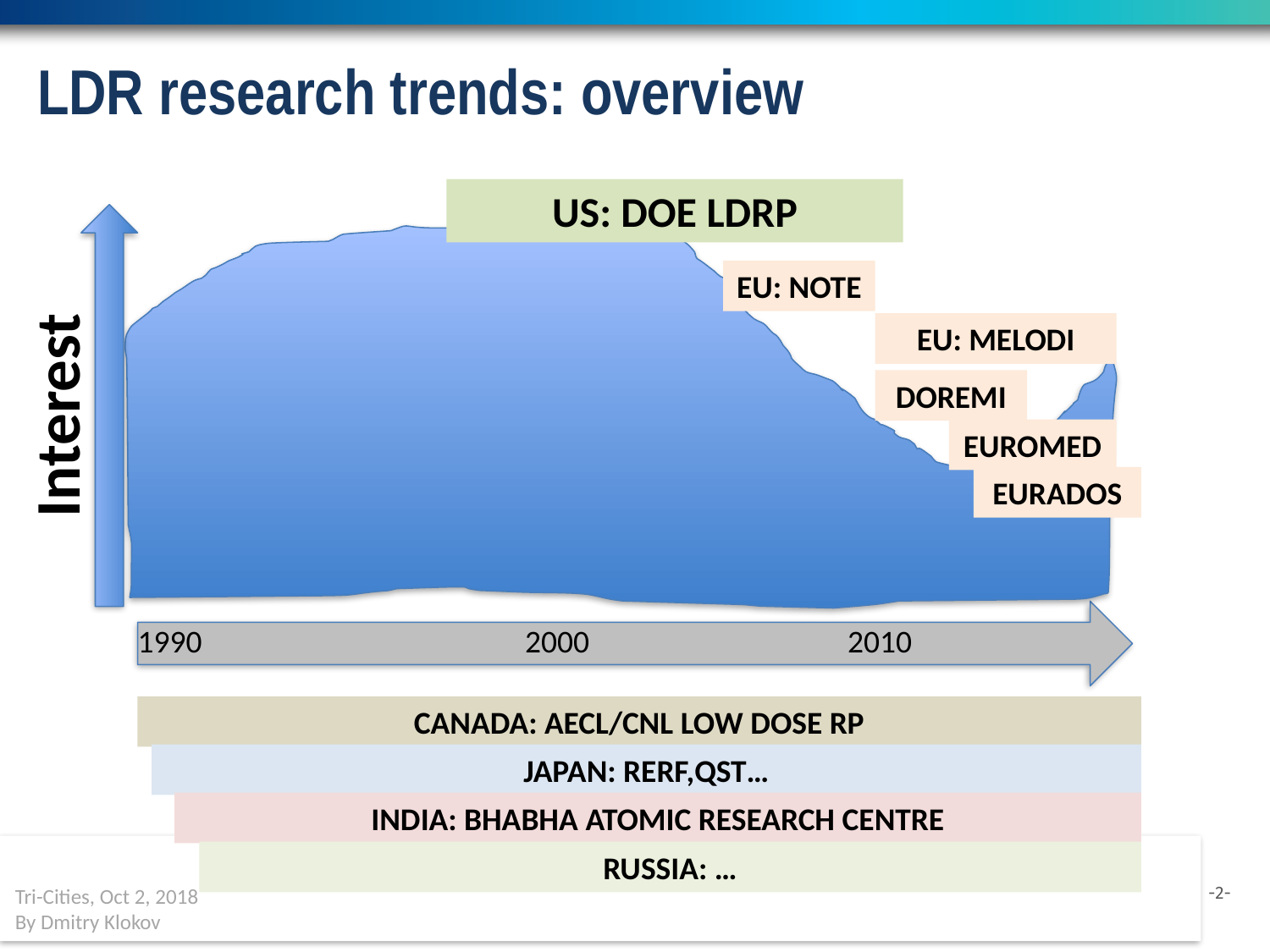

LDR research trends: overview
US: DOE LDRP

EU: NOTE
EU: MELODI
DOREMI
Interest

EUROMED
EURADOS

1990                                             2000                                    2010
CANADA: AECL/CNL LOW DOSE RP
JAPAN: RERF,QST…
INDIA: BHABHA ATOMIC RESEARCH CENTRE

RUSSIA: …
Tri-Cities, Oct 2, 2018
By Dmitry Klokov